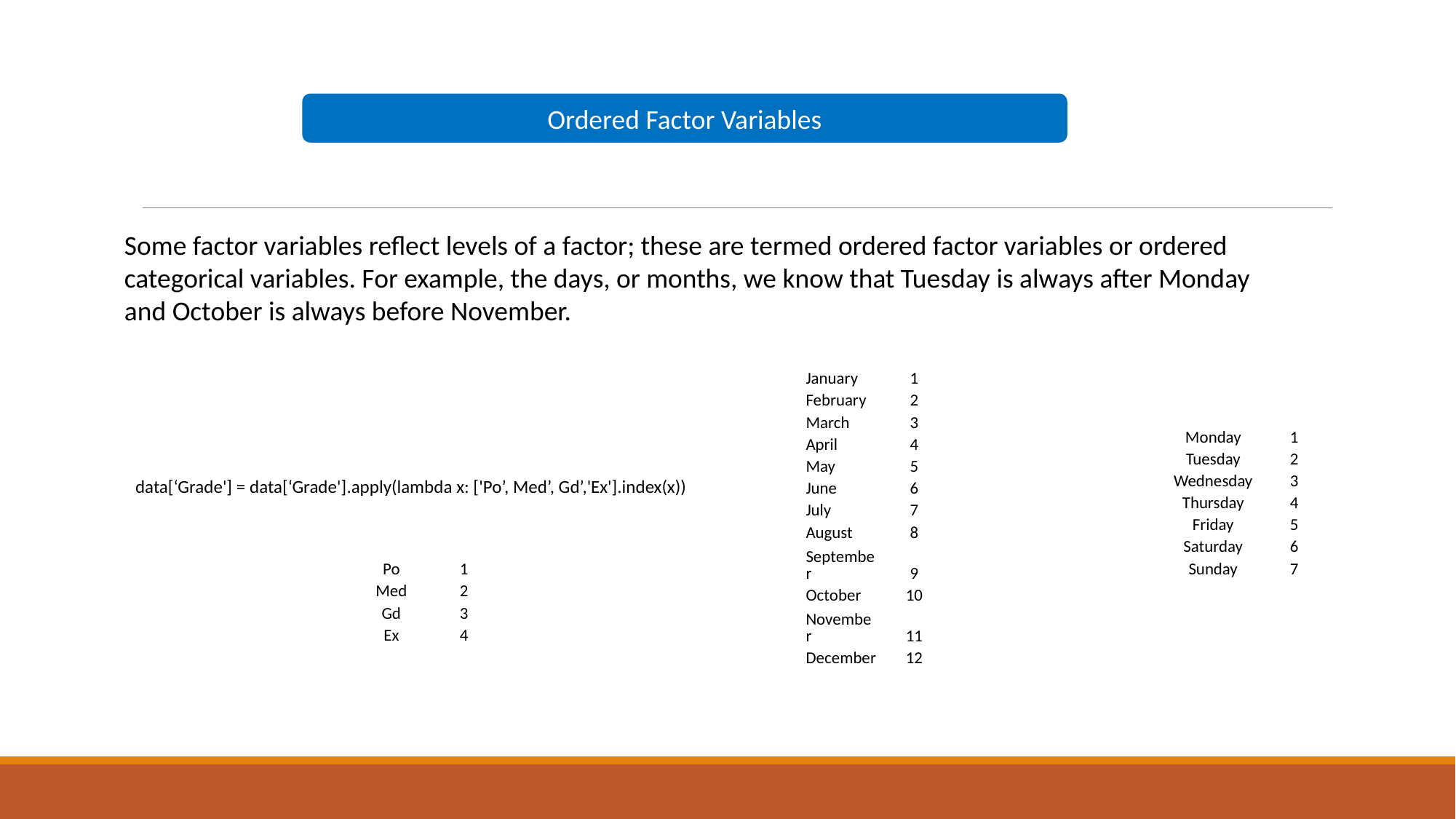

Ordered Factor Variables
Some factor variables reflect levels of a factor; these are termed ordered factor variables or ordered categorical variables. For example, the days, or months, we know that Tuesday is always after Monday and October is always before November.
| January | 1 |
| --- | --- |
| February | 2 |
| March | 3 |
| April | 4 |
| May | 5 |
| June | 6 |
| July | 7 |
| August | 8 |
| September | 9 |
| October | 10 |
| November | 11 |
| December | 12 |
| Monday | 1 |
| --- | --- |
| Tuesday | 2 |
| Wednesday | 3 |
| Thursday | 4 |
| Friday | 5 |
| Saturday | 6 |
| Sunday | 7 |
data[‘Grade'] = data[‘Grade'].apply(lambda x: ['Po’, Med’, Gd’,'Ex'].index(x))
| Po | 1 |
| --- | --- |
| Med | 2 |
| Gd | 3 |
| Ex | 4 |